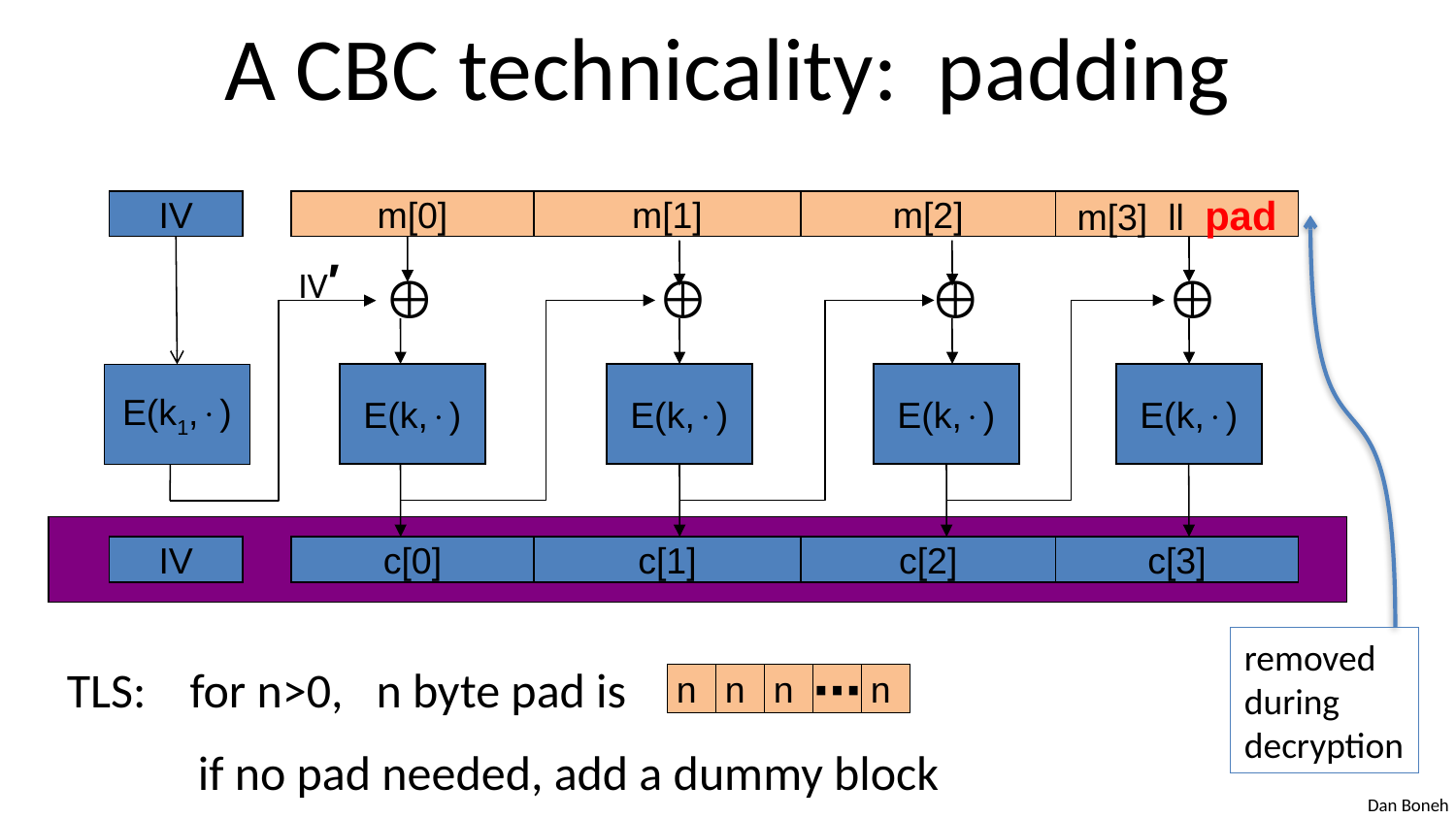

# A CBC technicality:  padding
IV
m[0]
m[1]
m[2]
m[3]  ll  pad
IV′

E(k1,⋅)

⊕
⊕
⊕
⊕

E(k,⋅)
E(k,⋅)
E(k,⋅)
E(k,⋅)

IV
c[0]
c[1]
c[2]
c[3]
removed
during
decryption
TLS:    for n>0,   n byte pad is
            if no pad needed, add a dummy block
n
n
n
⋯
n